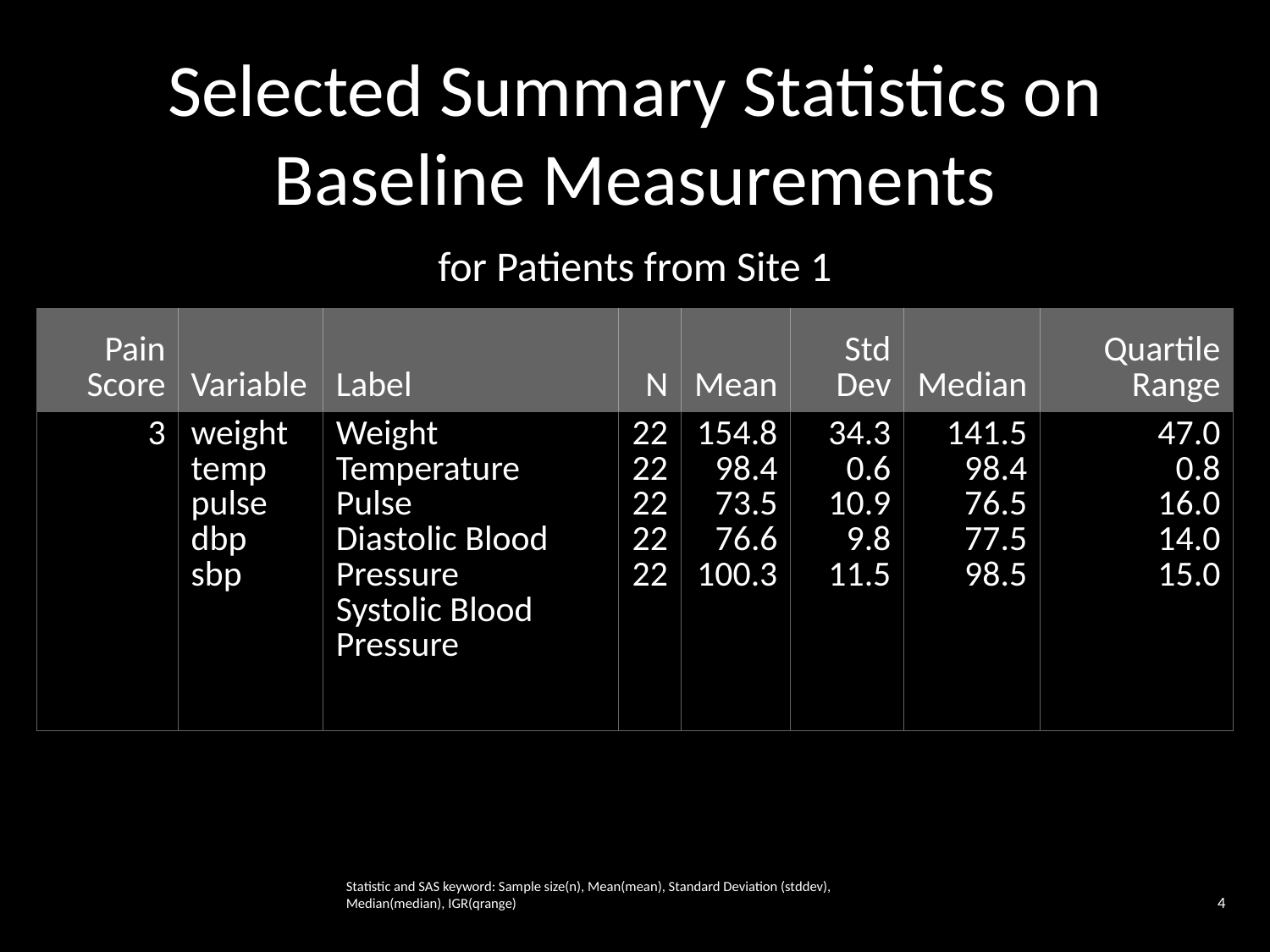

Selected Summary Statistics on
Baseline Measurements
for Patients from Site 1
| Pain Score | Variable | Label | N | Mean | Std Dev | Median | Quartile Range |
| --- | --- | --- | --- | --- | --- | --- | --- |
| 3 | weight temp pulse dbp sbp | Weight Temperature Pulse Diastolic Blood Pressure Systolic Blood Pressure | 22 22 22 22 22 | 154.8 98.4 73.5 76.6 100.3 | 34.3 0.6 10.9 9.8 11.5 | 141.5 98.4 76.5 77.5 98.5 | 47.0 0.8 16.0 14.0 15.0 |
Statistic and SAS keyword: Sample size(n), Mean(mean), Standard Deviation (stddev),
Median(median), IGR(qrange)
4